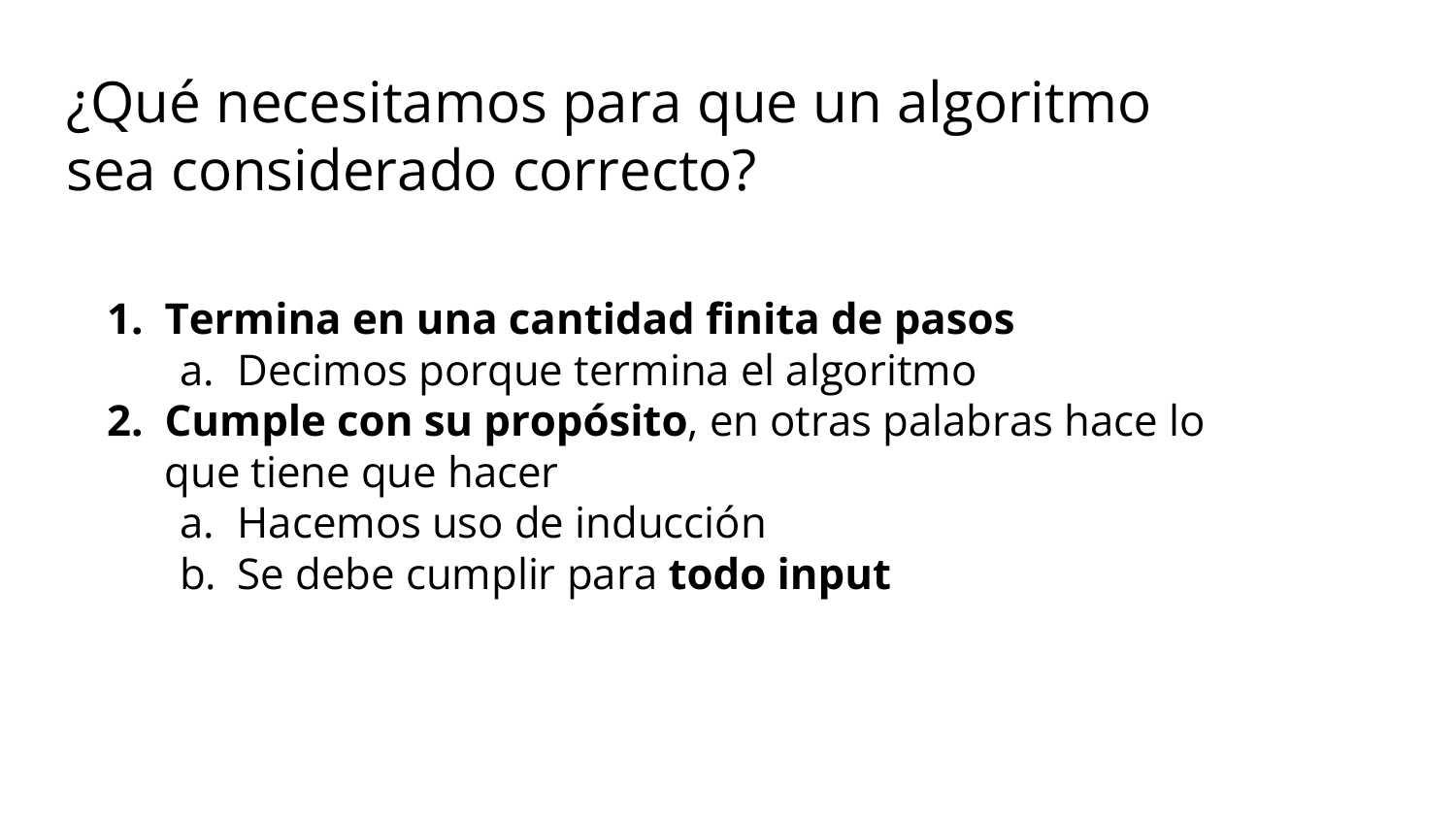

¿Qué necesitamos para que un algoritmo sea considerado correcto?

# Inducción
Termina en una cantidad finita de pasos
Decimos porque termina el algoritmo
Cumple con su propósito, en otras palabras hace lo que tiene que hacer
Hacemos uso de inducción
Se debe cumplir para todo input